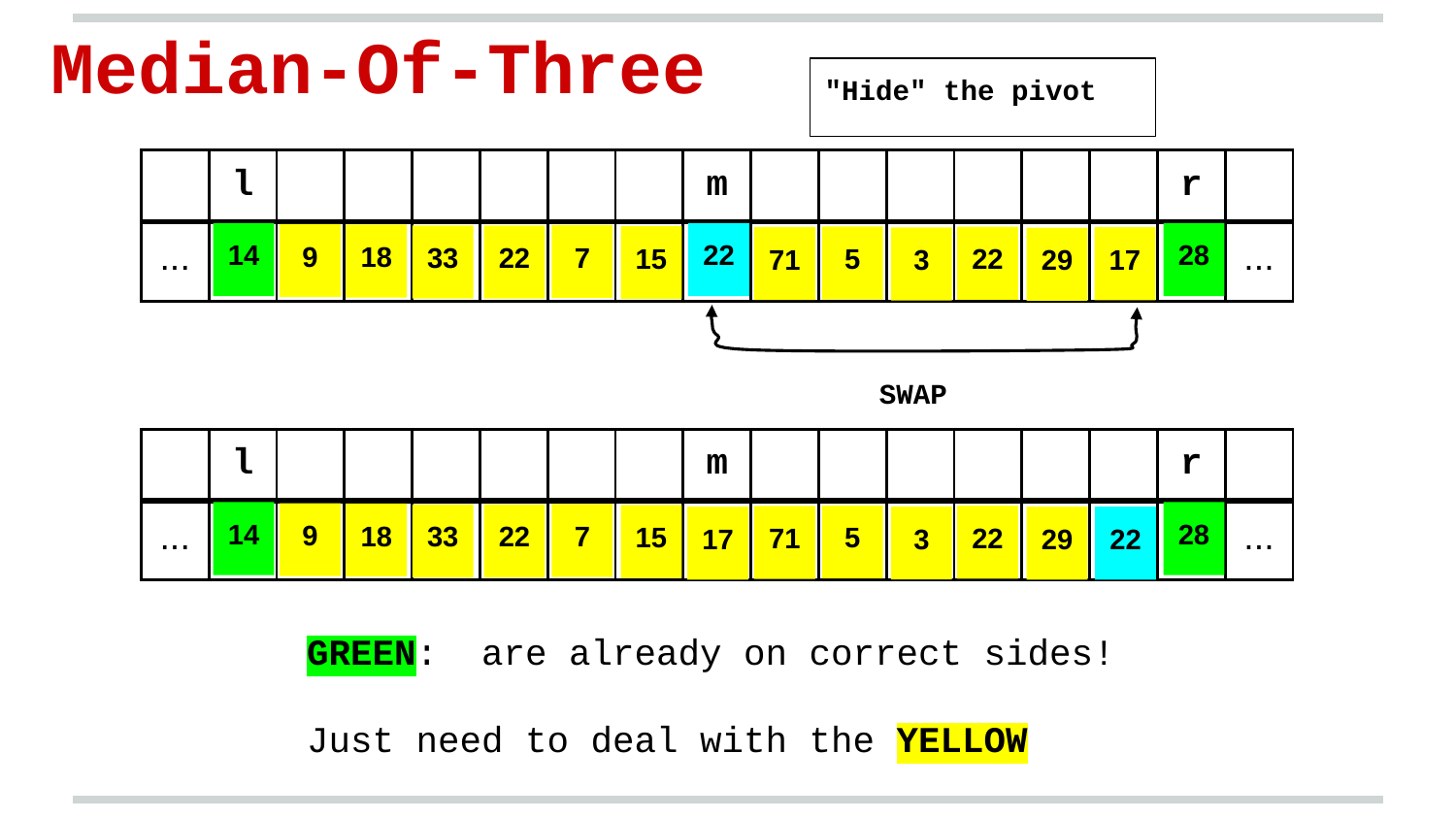

Median-Of-Three
"Hide" the pivot
|  | l |  |  |  |  |  |  | m |  |  |  |  |  |  | r |  |
| --- | --- | --- | --- | --- | --- | --- | --- | --- | --- | --- | --- | --- | --- | --- | --- | --- |
| ... |  |  |  |  |  |  |  |  |  |  |  |  |  |  |  | ... |
| --- | --- | --- | --- | --- | --- | --- | --- | --- | --- | --- | --- | --- | --- | --- | --- | --- |
14
28
22
9
18
7
33
22
15
5
22
71
17
3
29

SWAP
|  | l |  |  |  |  |  |  | m |  |  |  |  |  |  | r |  |
| --- | --- | --- | --- | --- | --- | --- | --- | --- | --- | --- | --- | --- | --- | --- | --- | --- |
| ... |  |  |  |  |  |  |  |  |  |  |  |  |  |  |  | ... |
| --- | --- | --- | --- | --- | --- | --- | --- | --- | --- | --- | --- | --- | --- | --- | --- | --- |
14
28
9
18
7
33
22
15
5
22
71
3
17
22
29
GREEN:  are already on correct sides!

Just need to deal with the YELLOW